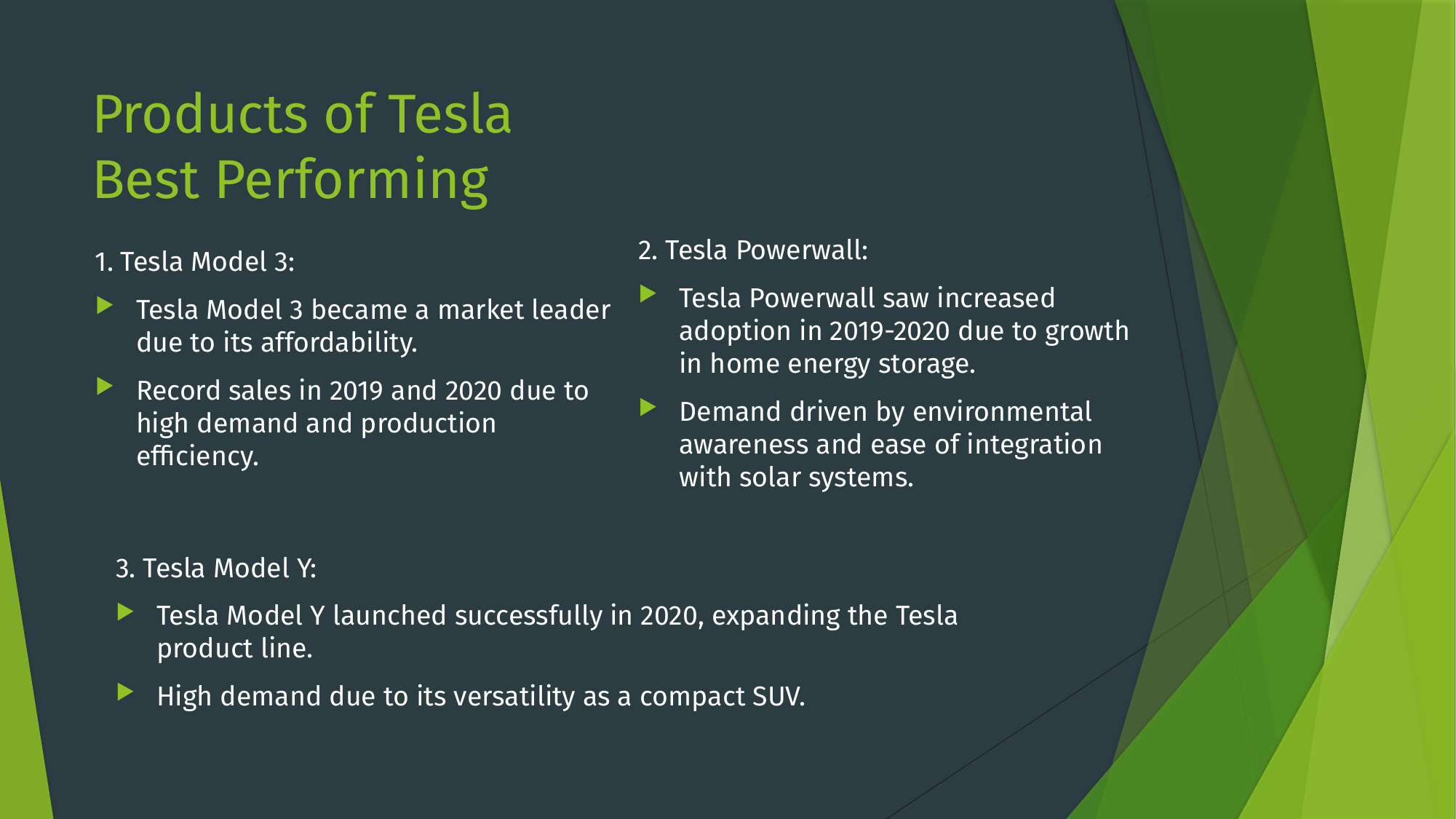

# Products of Tesla Best Performing
2. Tesla Powerwall:
Tesla Powerwall saw increased adoption in 2019-2020 due to growth in home energy storage.
Demand driven by environmental awareness and ease of integration with solar systems.
1. Tesla Model 3:
Tesla Model 3 became a market leader due to its affordability.
Record sales in 2019 and 2020 due to high demand and production efficiency.
3. Tesla Model Y:
Tesla Model Y launched successfully in 2020, expanding the Tesla product line.
High demand due to its versatility as a compact SUV.